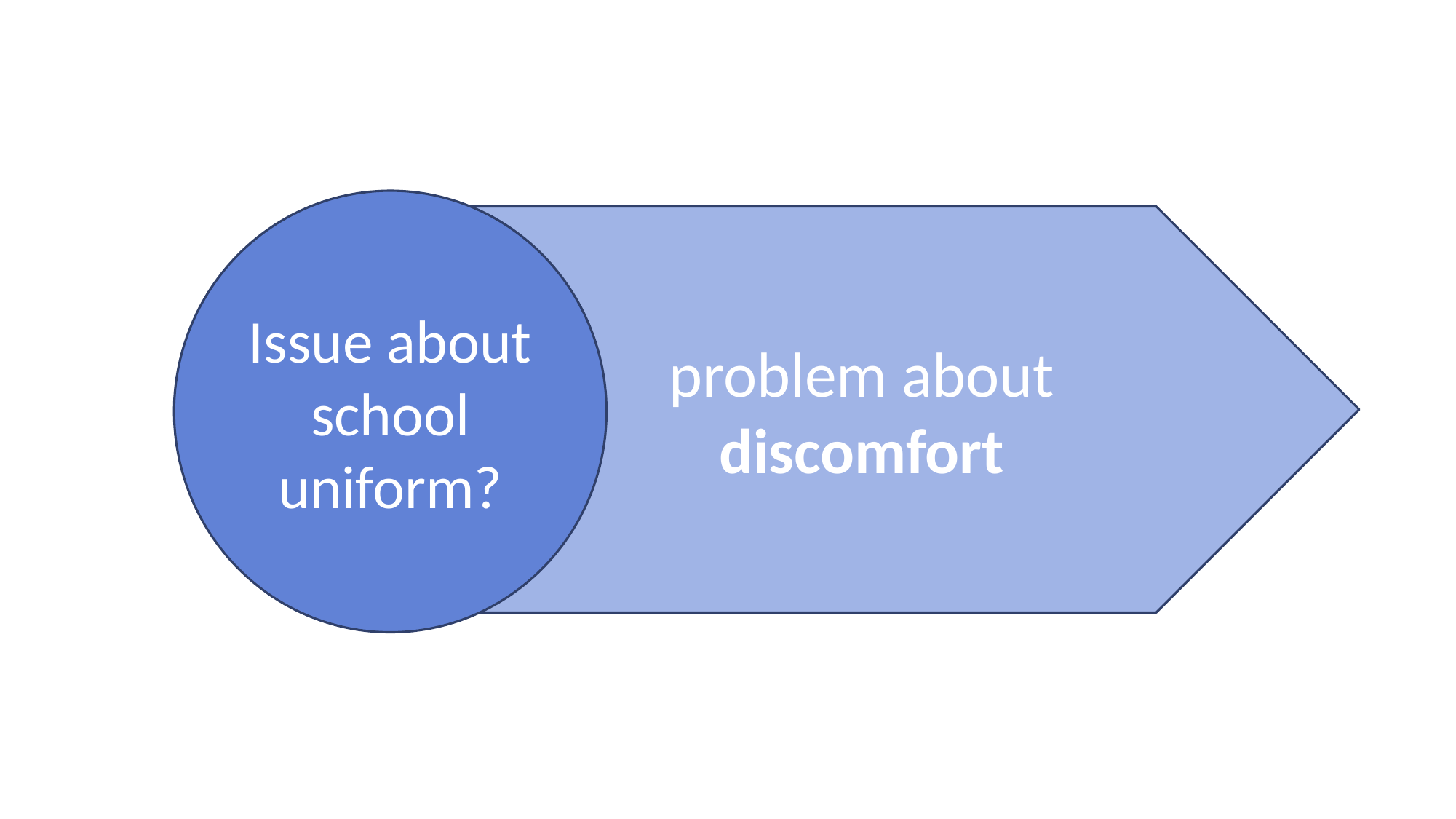

Issue about
school uniform?
problem about
discomfort